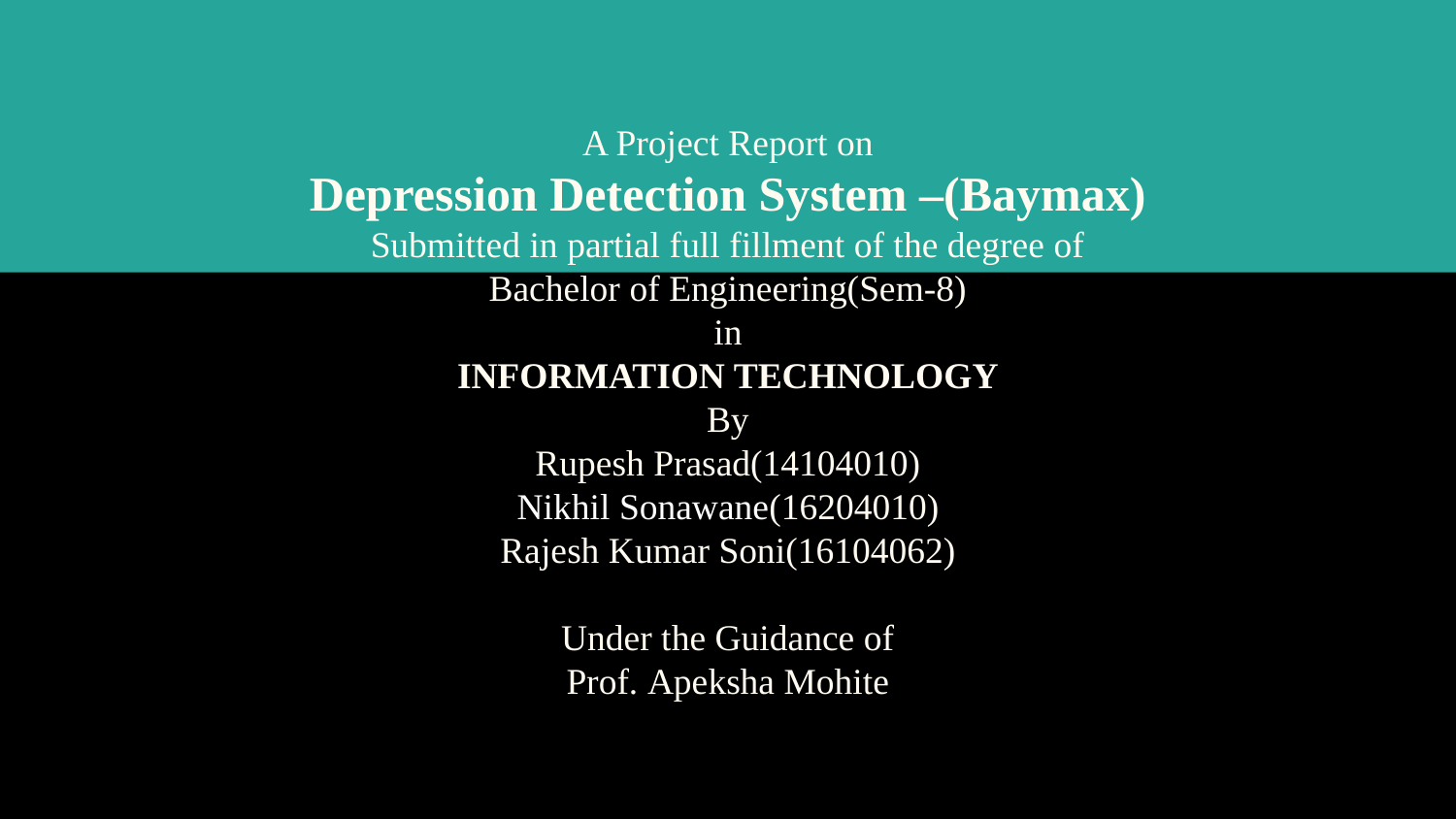

# A Project Report on Depression Detection System –(Baymax) Submitted in partial full fillment of the degree of Bachelor of Engineering(Sem-8) in INFORMATION TECHNOLOGY By Rupesh Prasad(14104010) Nikhil Sonawane(16204010) Rajesh Kumar Soni(16104062) Under the Guidance of Prof. Apeksha Mohite